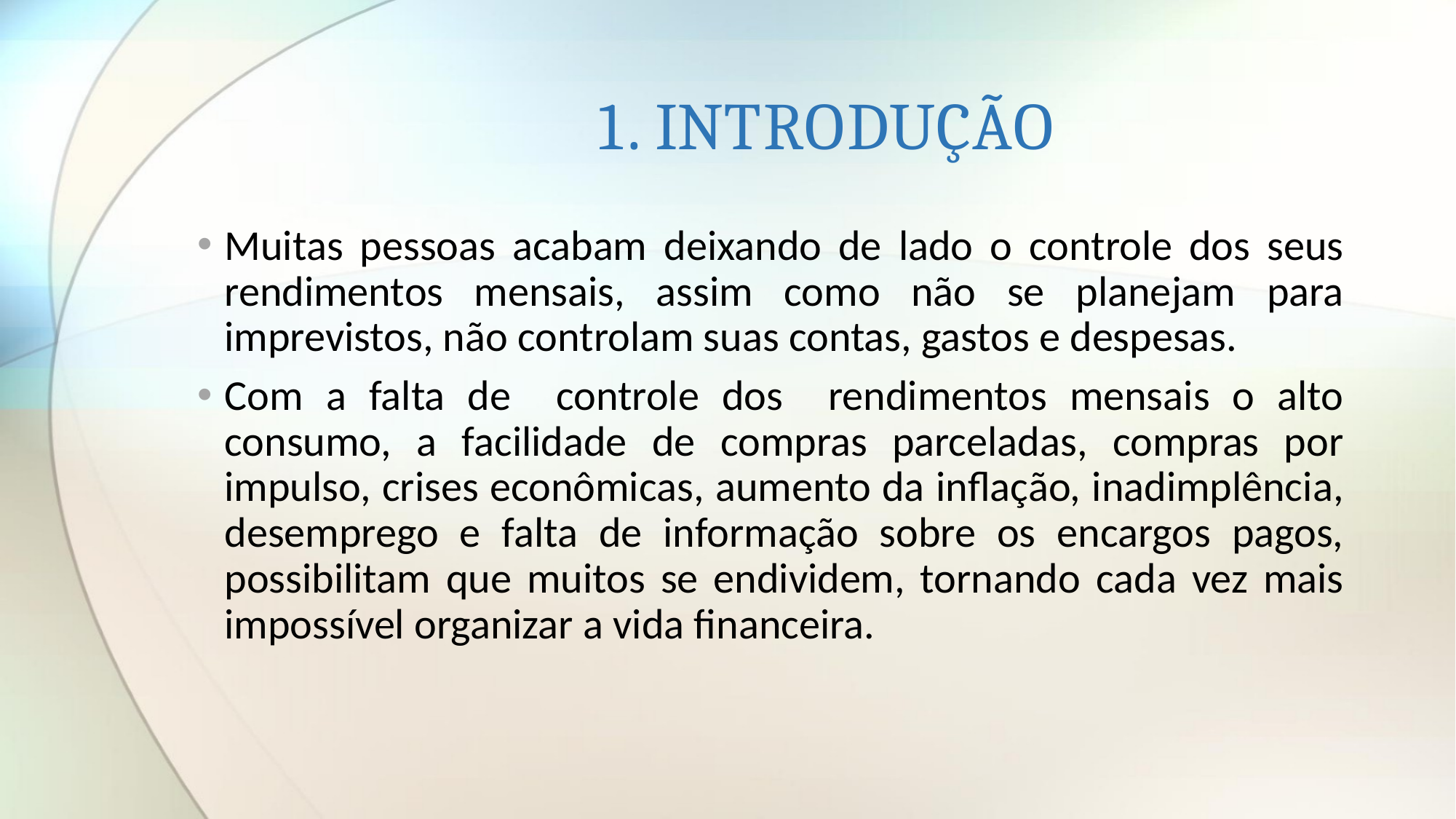

# 1. INTRODUÇÃO
Muitas pessoas acabam deixando de lado o controle dos seus rendimentos mensais, assim como não se planejam para imprevistos, não controlam suas contas, gastos e despesas.
Com a falta de  controle dos  rendimentos mensais o alto consumo, a facilidade de compras parceladas, compras por impulso, crises econômicas, aumento da inflação, inadimplência, desemprego e falta de informação sobre os encargos pagos, possibilitam que muitos se endividem, tornando cada vez mais impossível organizar a vida financeira.